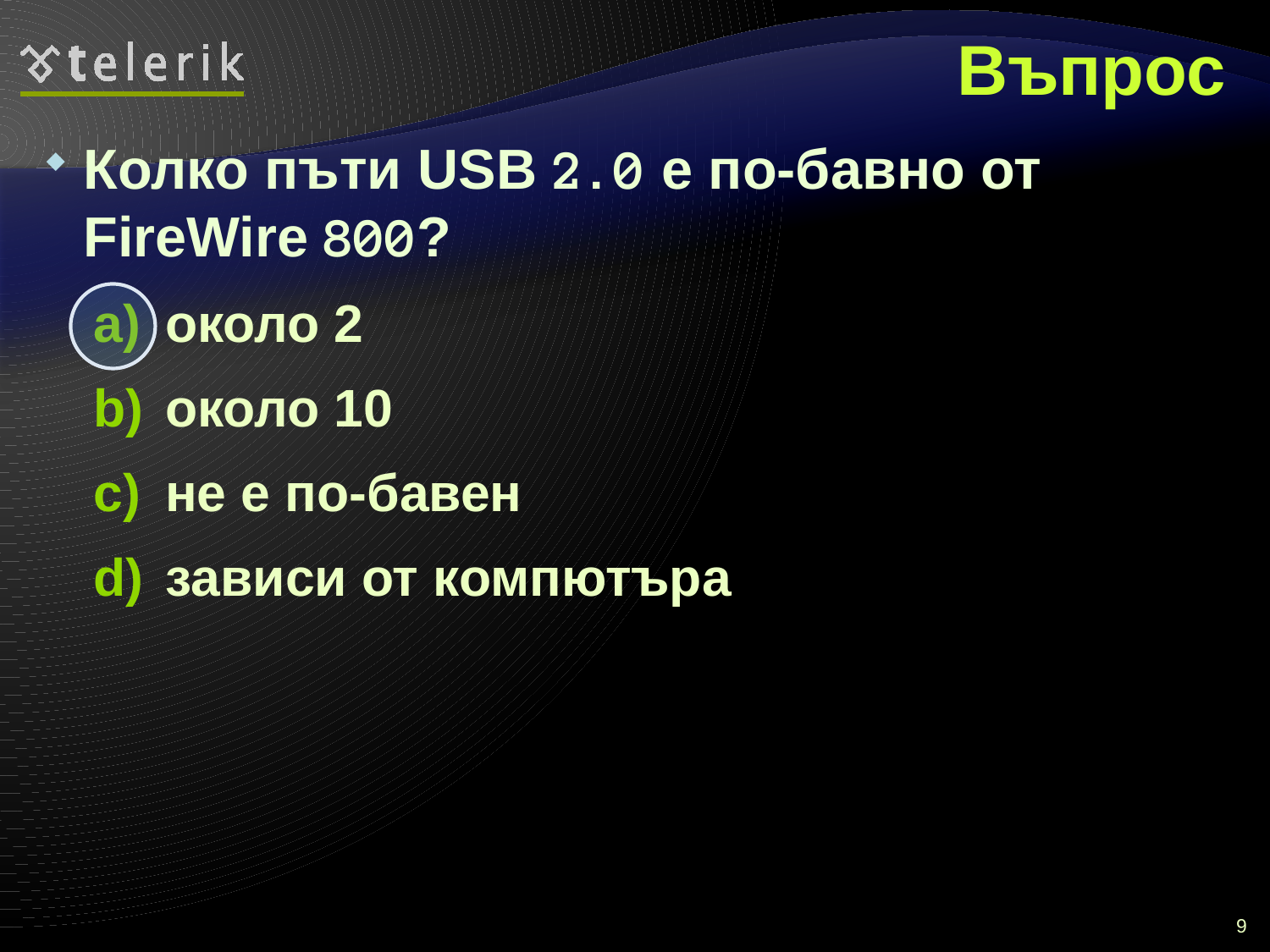

# Въпрос
Колко пъти USB 2.0 е по-бавно от FireWire 800?
около 2
около 10
не е по-бавен
зависи от компютъра

9